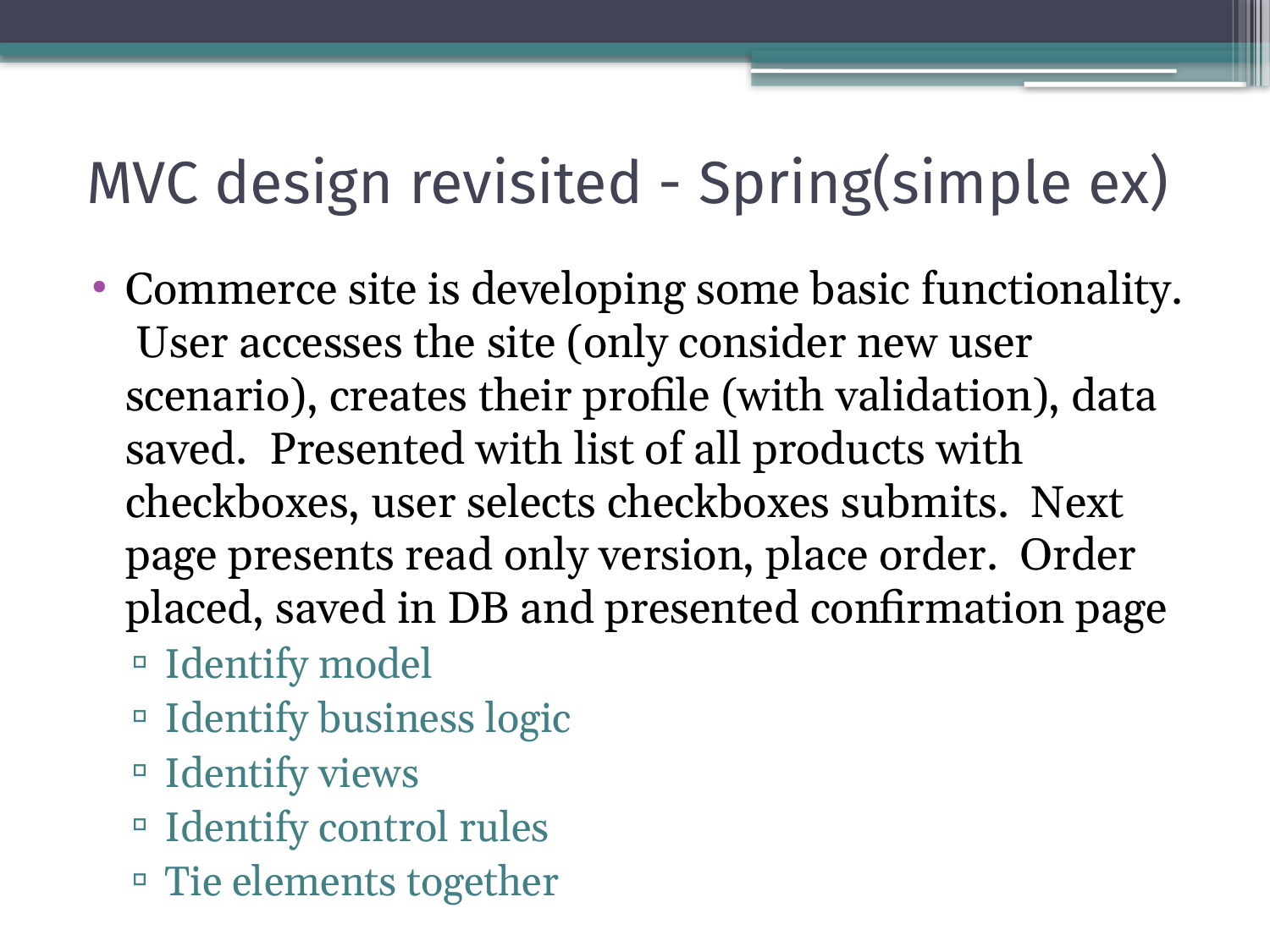

# MVC design revisited - Spring(simple ex)
Commerce site is developing some basic functionality.  User accesses the site (only consider new user scenario), creates their profile (with validation), data saved.  Presented with list of all products with checkboxes, user selects checkboxes submits.  Next page presents read only version, place order.  Order placed, saved in DB and presented confirmation page
Identify model
Identify business logic
Identify views
Identify control rules
Tie elements together